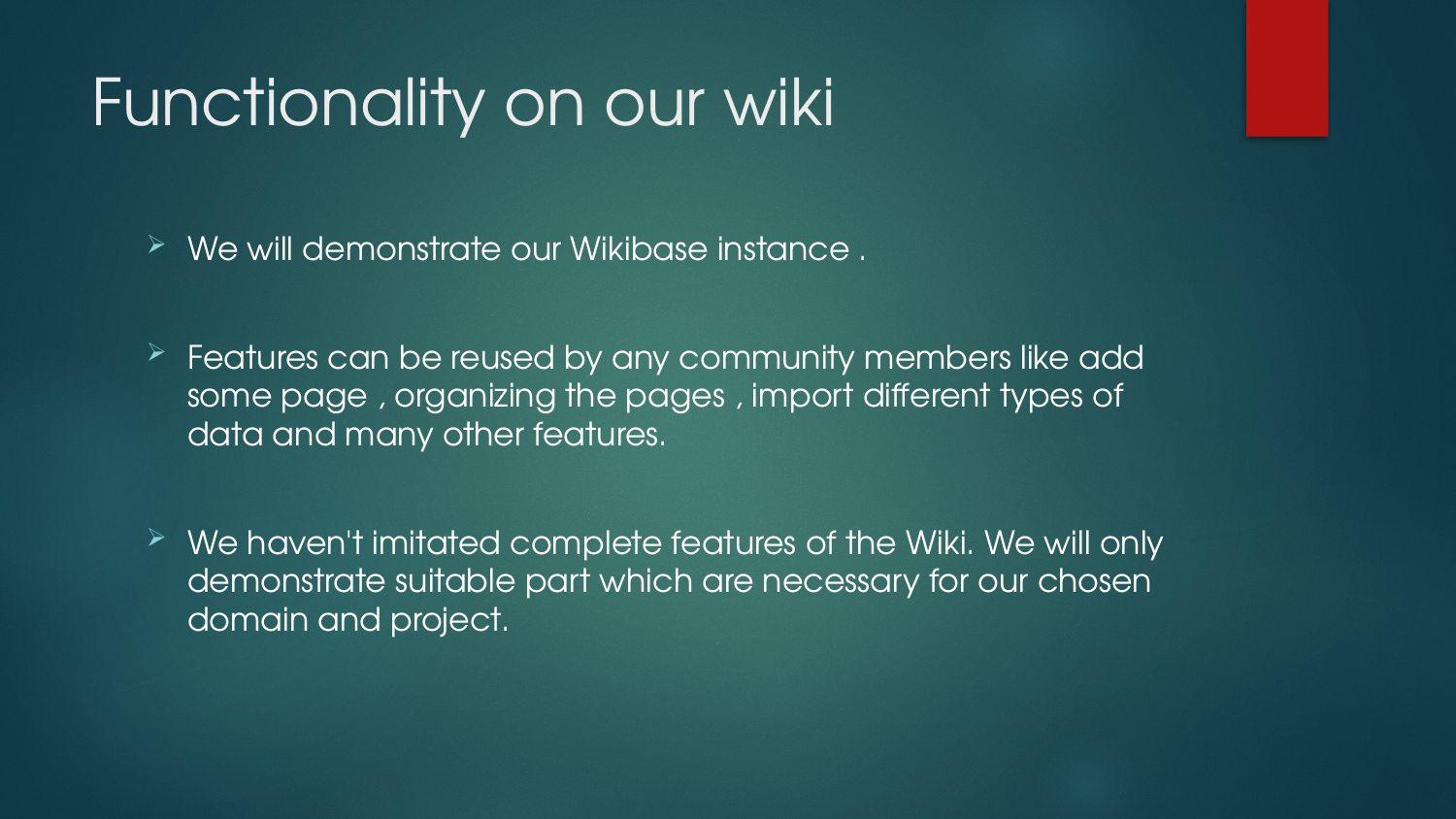

# Functionality on our wiki
We will demonstrate our Wikibase instance .

Features can be reused by any community members like add some page , organizing the pages , import different types of data and many other features.

We haven't imitated complete features of the Wiki. We will only demonstrate suitable part which are necessary for our chosen domain and project.